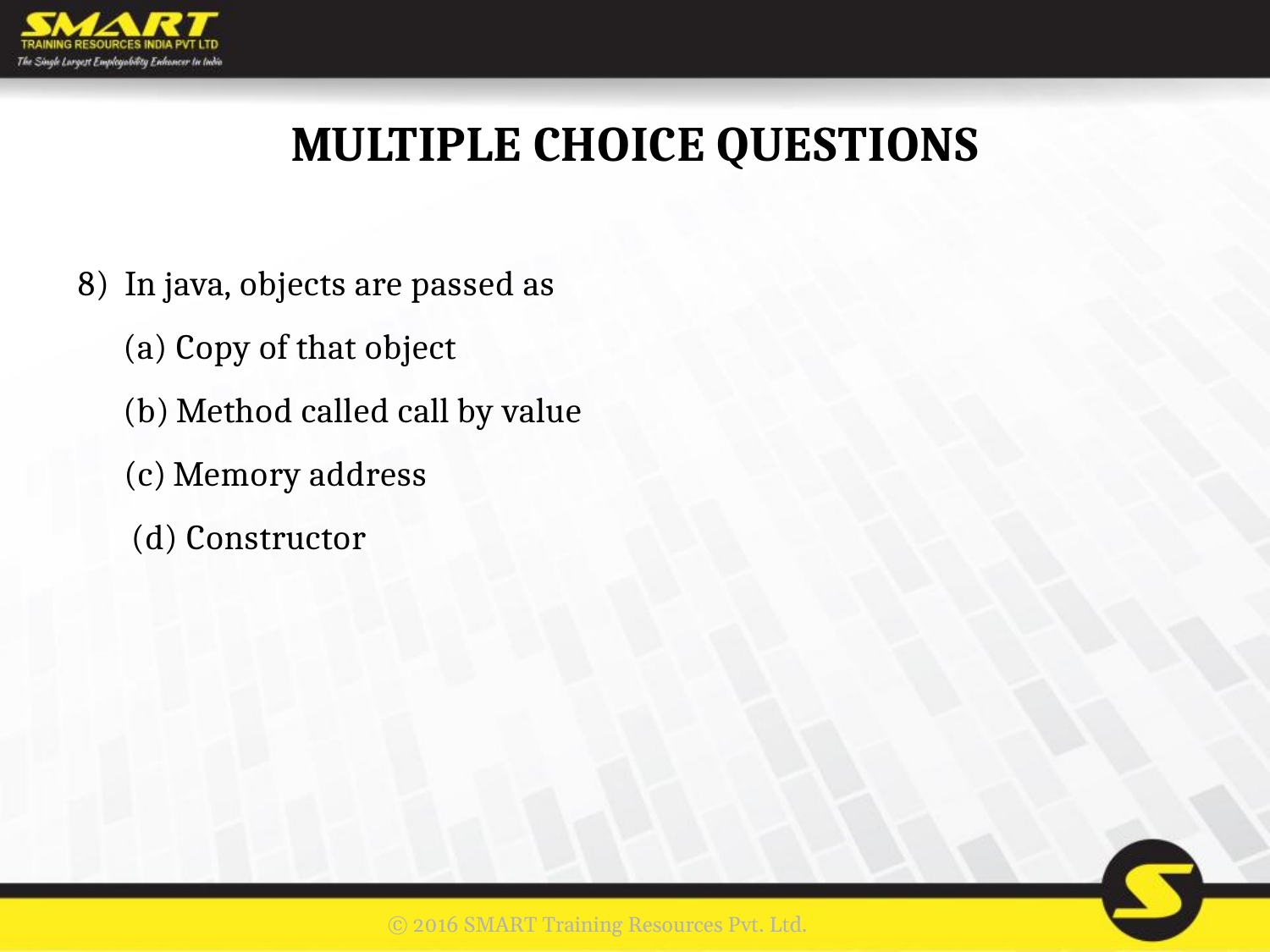

# MULTIPLE CHOICE QUESTIONS
8)  In java, objects are passed as
      (a) Copy of that object
      (b) Method called call by value
(c) Memory address
       (d) Constructor
© 2016 SMART Training Resources Pvt. Ltd.